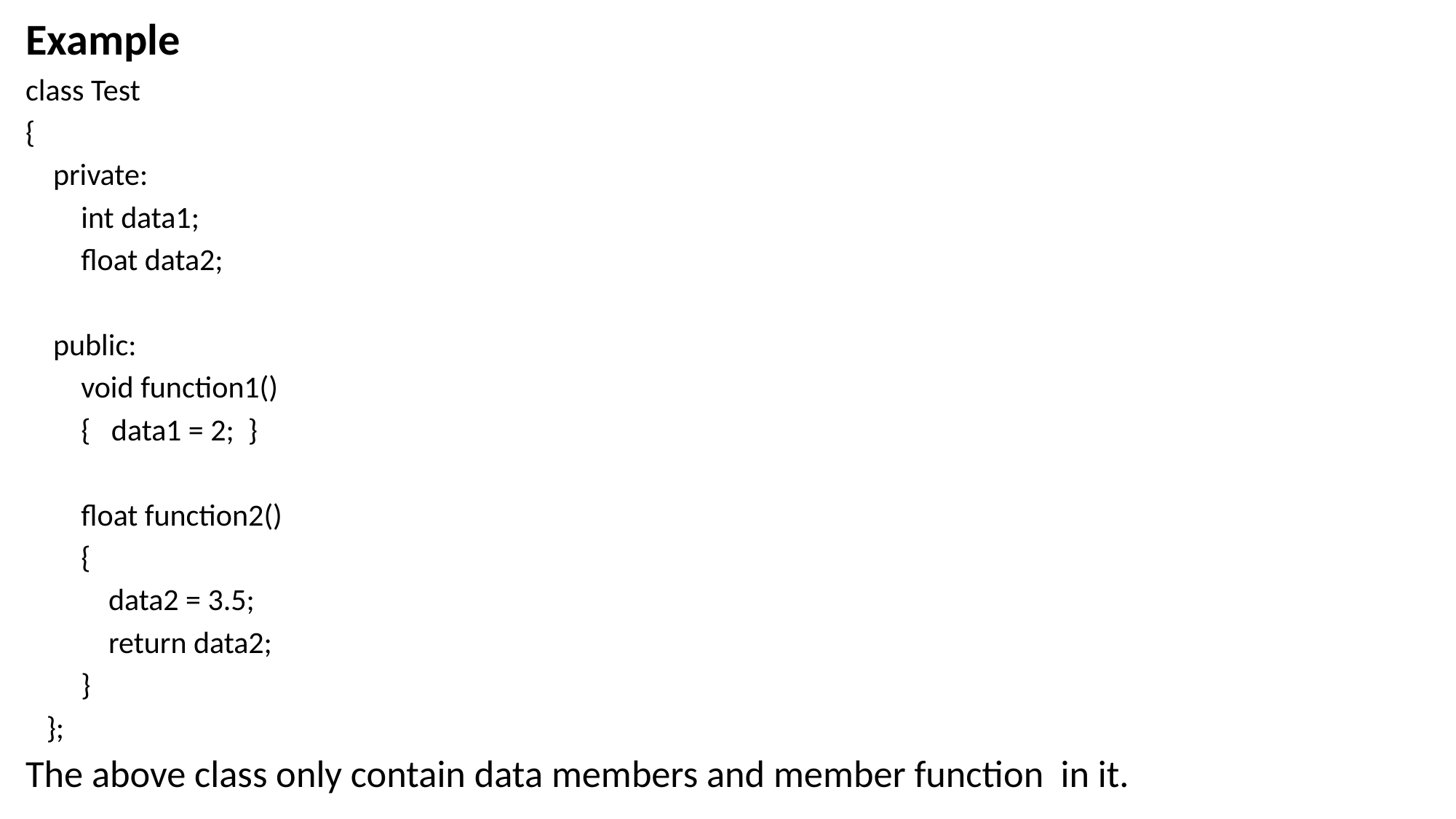

Example
class Test
{
    private:
        int data1;
        float data2;

    public:
        void function1()
        {   data1 = 2;  }

        float function2()
        {
            data2 = 3.5;
            return data2;
        }
   };
The above class only contain data members and member function  in it.